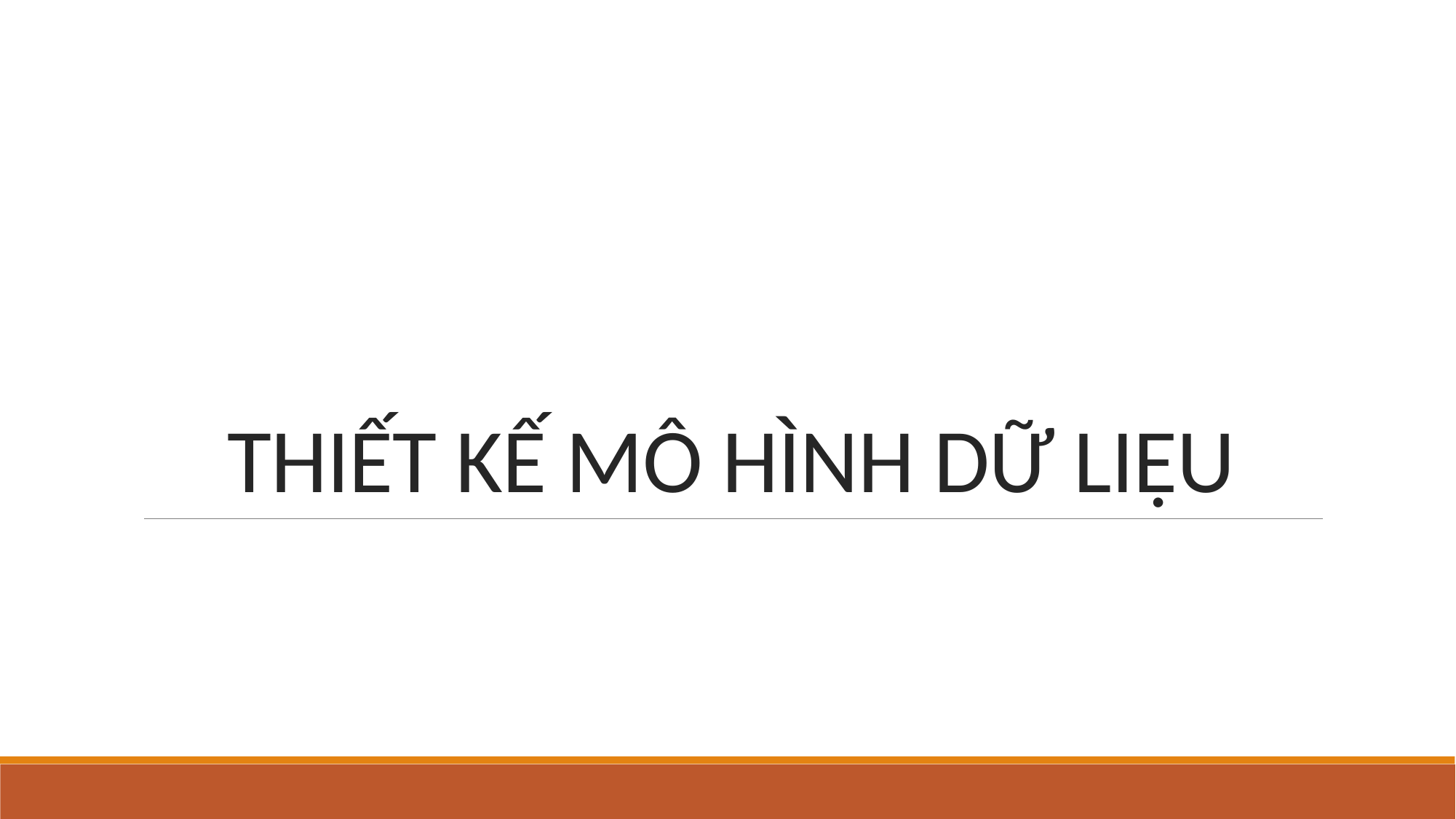

# THIẾT KẾ MÔ HÌNH DỮ LIỆU